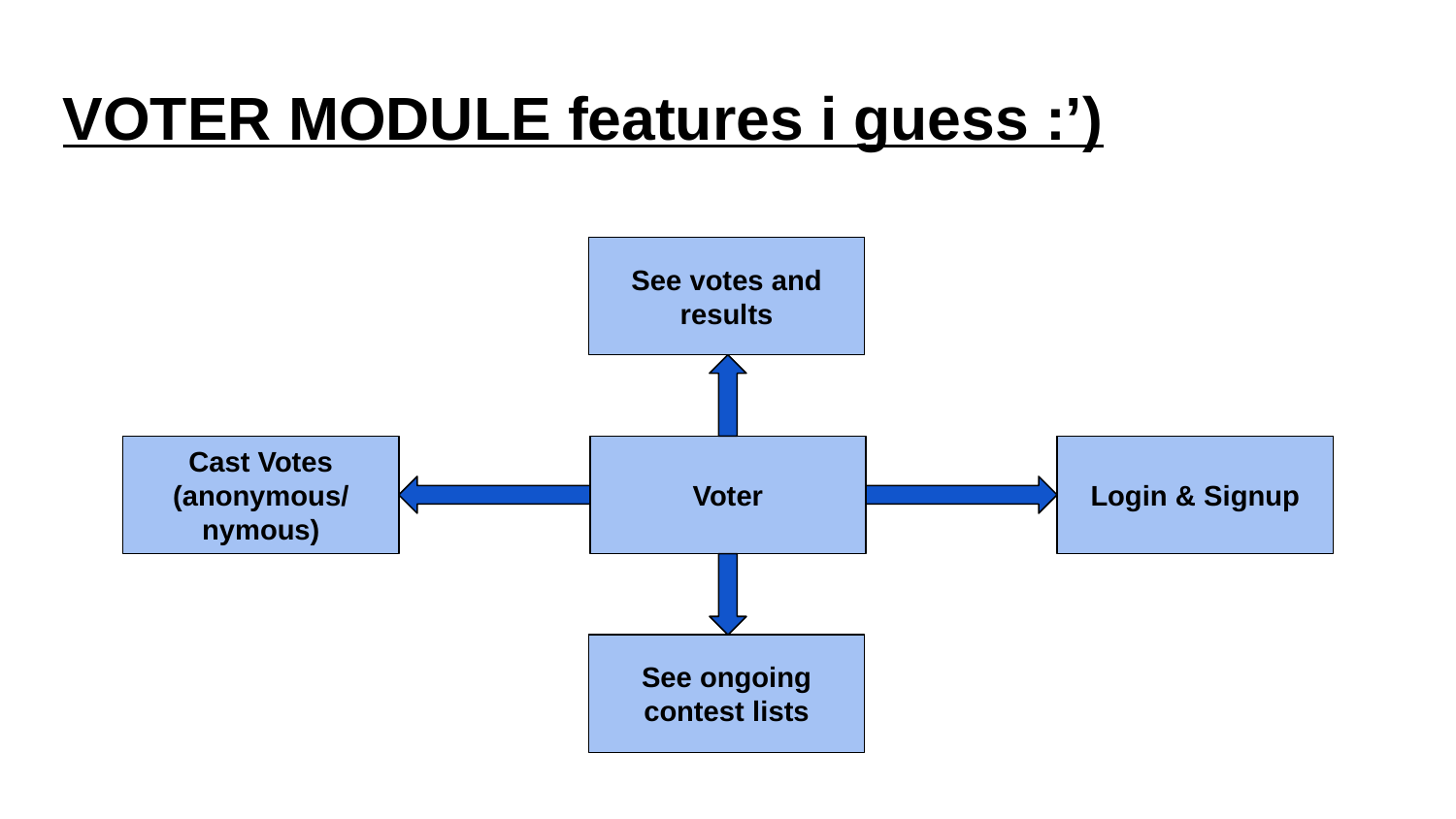

# VOTER MODULE features i guess :’)
See votes and results

Cast Votes
(anonymous/ nymous)
Voter
Login & Signup

See ongoing contest lists